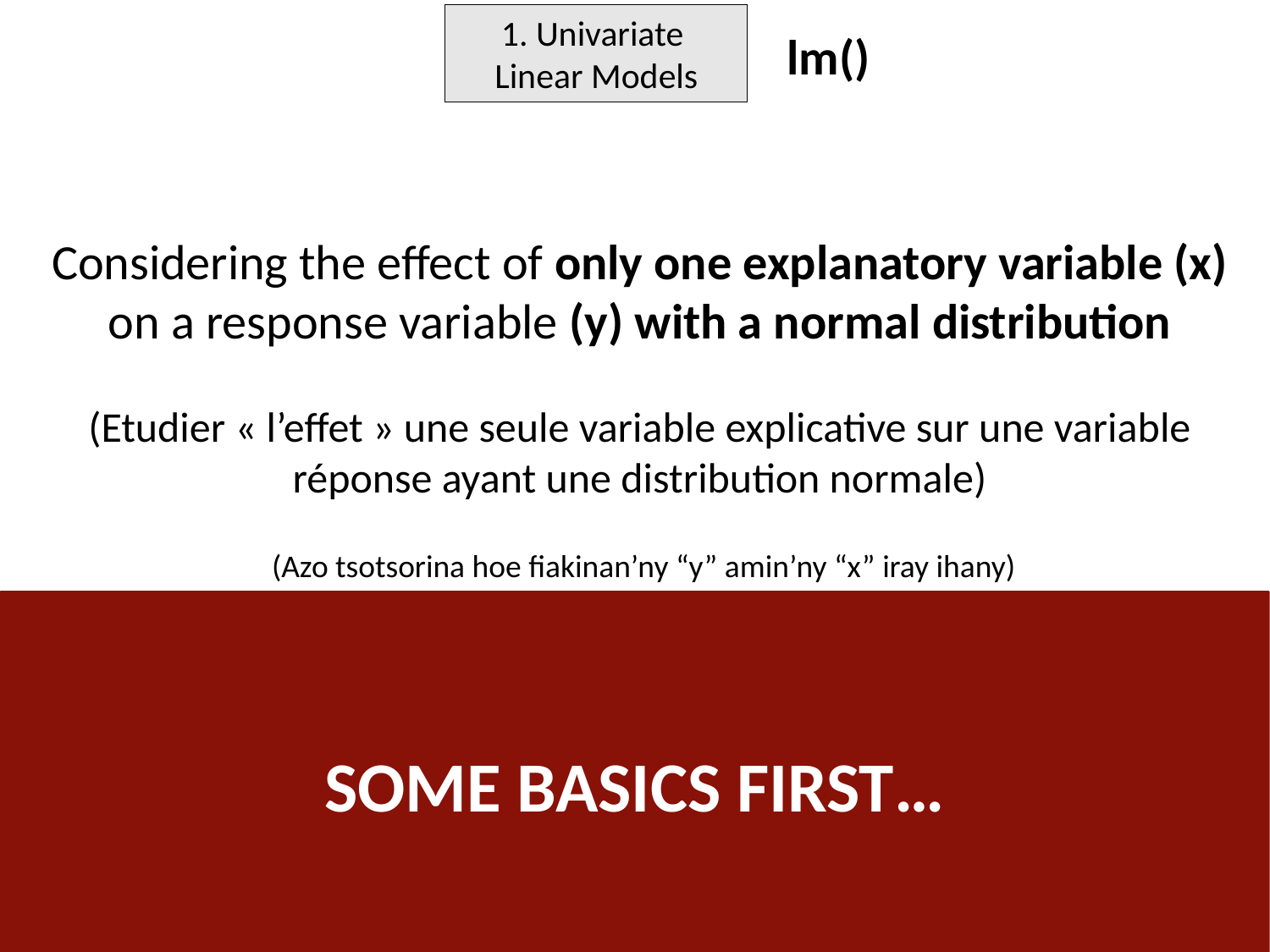

1. Univariate
Linear Models
lm()
Considering the effect of only one explanatory variable (x) on a response variable (y) with a normal distribution

(Etudier « l’effet » une seule variable explicative sur une variable réponse ayant une distribution normale)
(Azo tsotsorina hoe fiakinan’ny “y” amin’ny “x” iray ihany)
Some basics first…